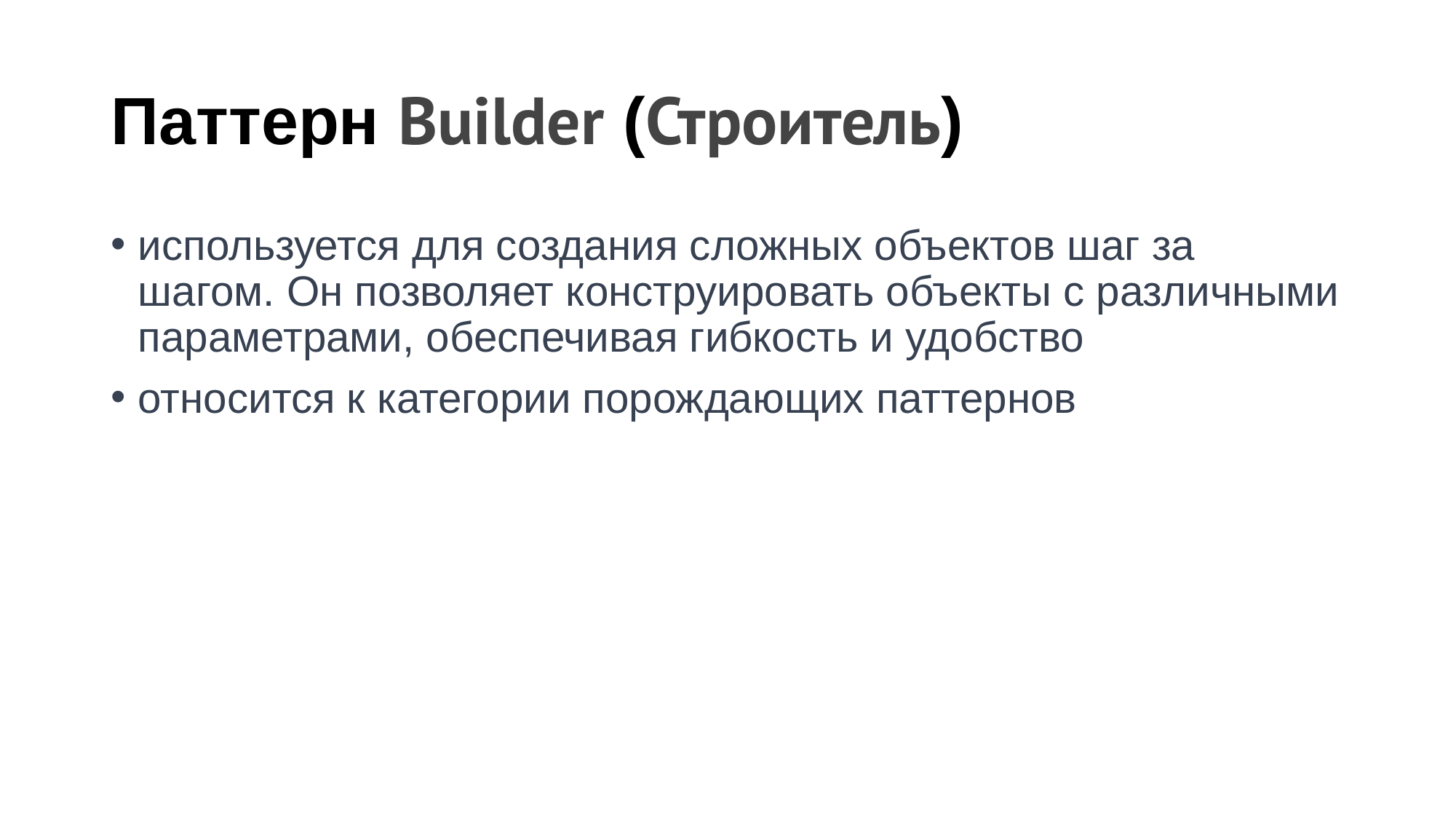

# Паттерн Builder (Строитель)
используется для создания сложных объектов шаг за шагом. Он позволяет конструировать объекты с различными параметрами, обеспечивая гибкость и удобство
относится к категории порождающих паттернов